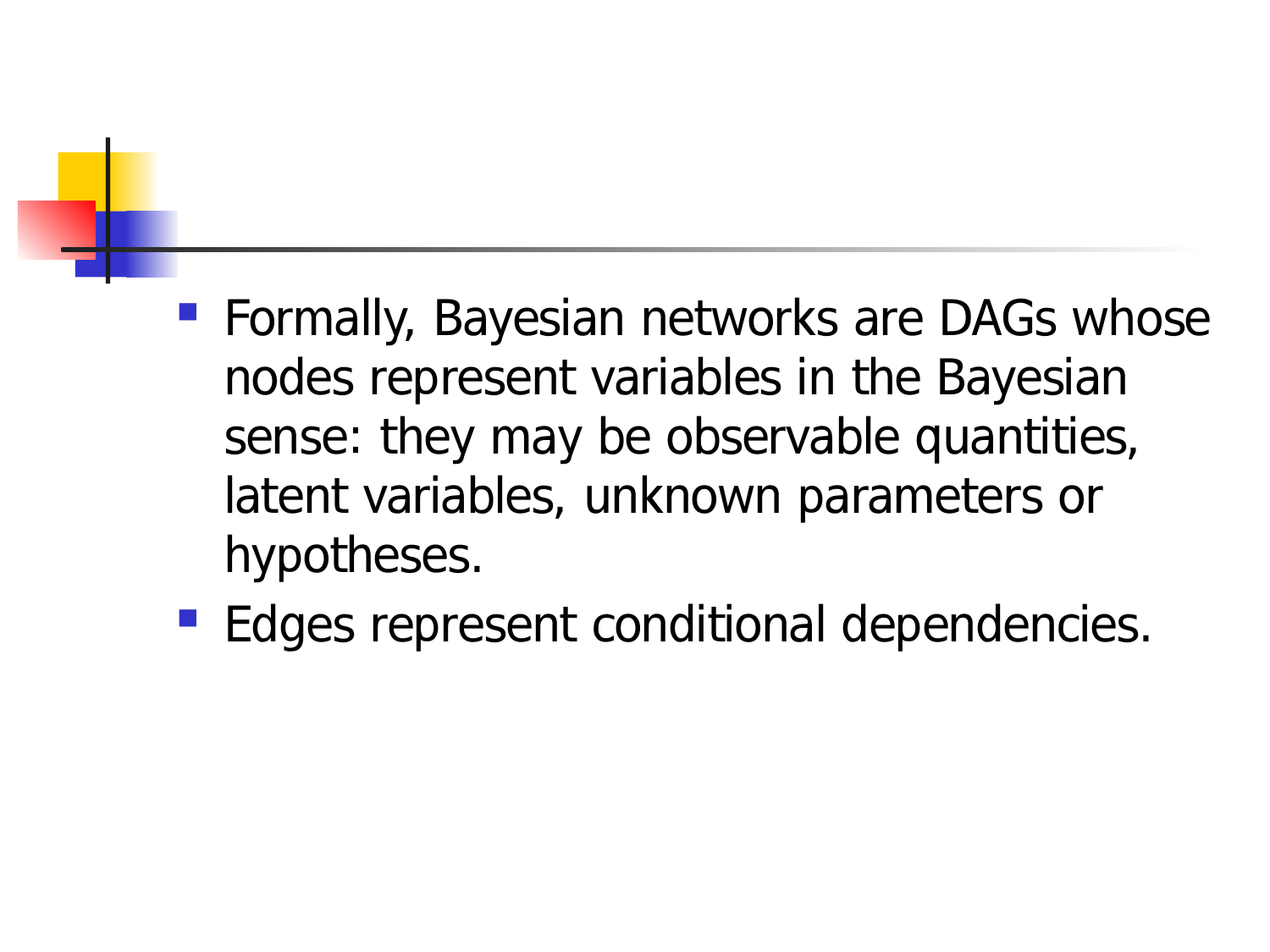

#
Formally, Bayesian networks are DAGs whose nodes represent variables in the Bayesian sense: they may be observable quantities, latent variables, unknown parameters or hypotheses.
Edges represent conditional dependencies.